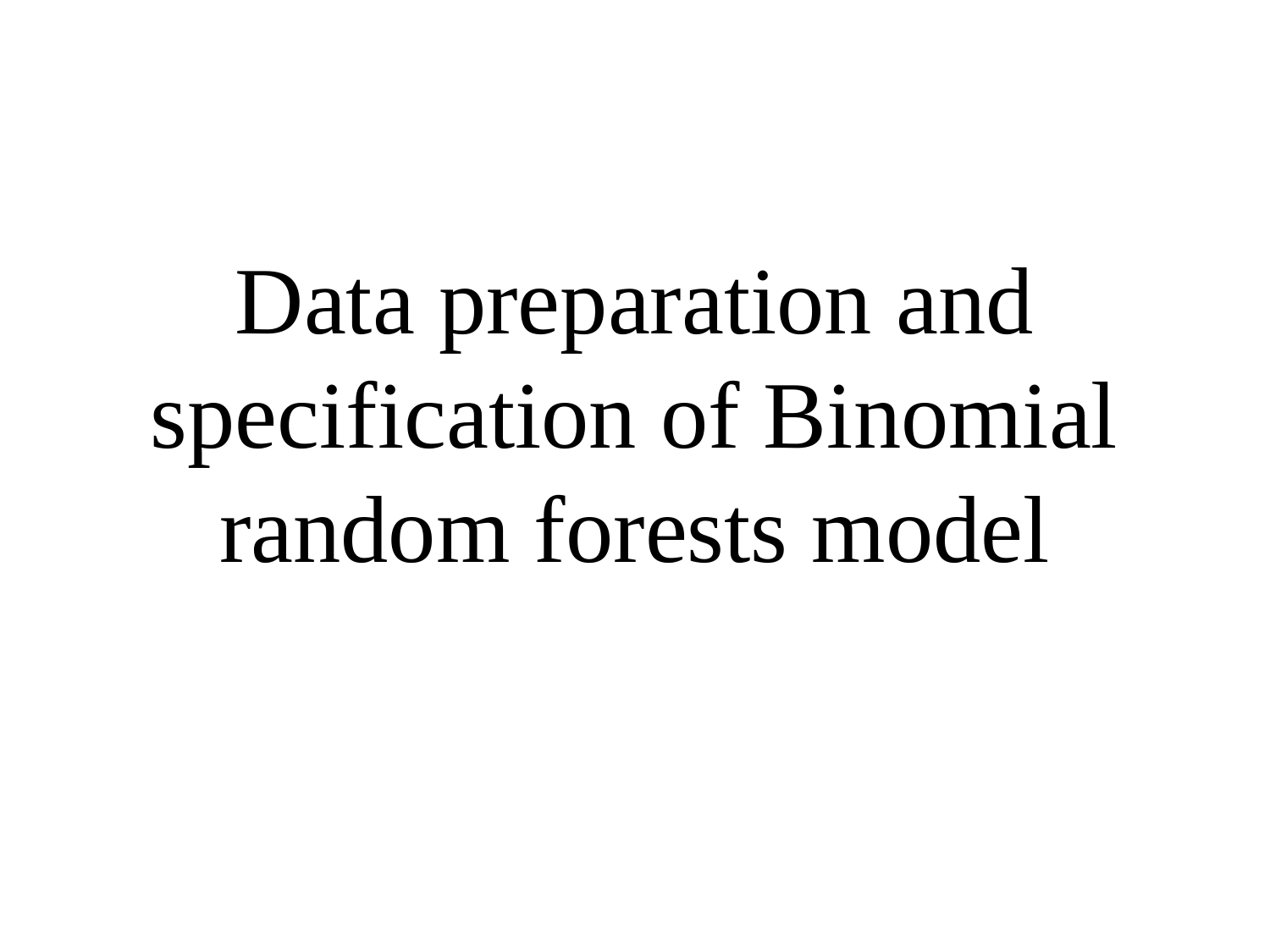

Data preparation and specification of Binomial random forests model